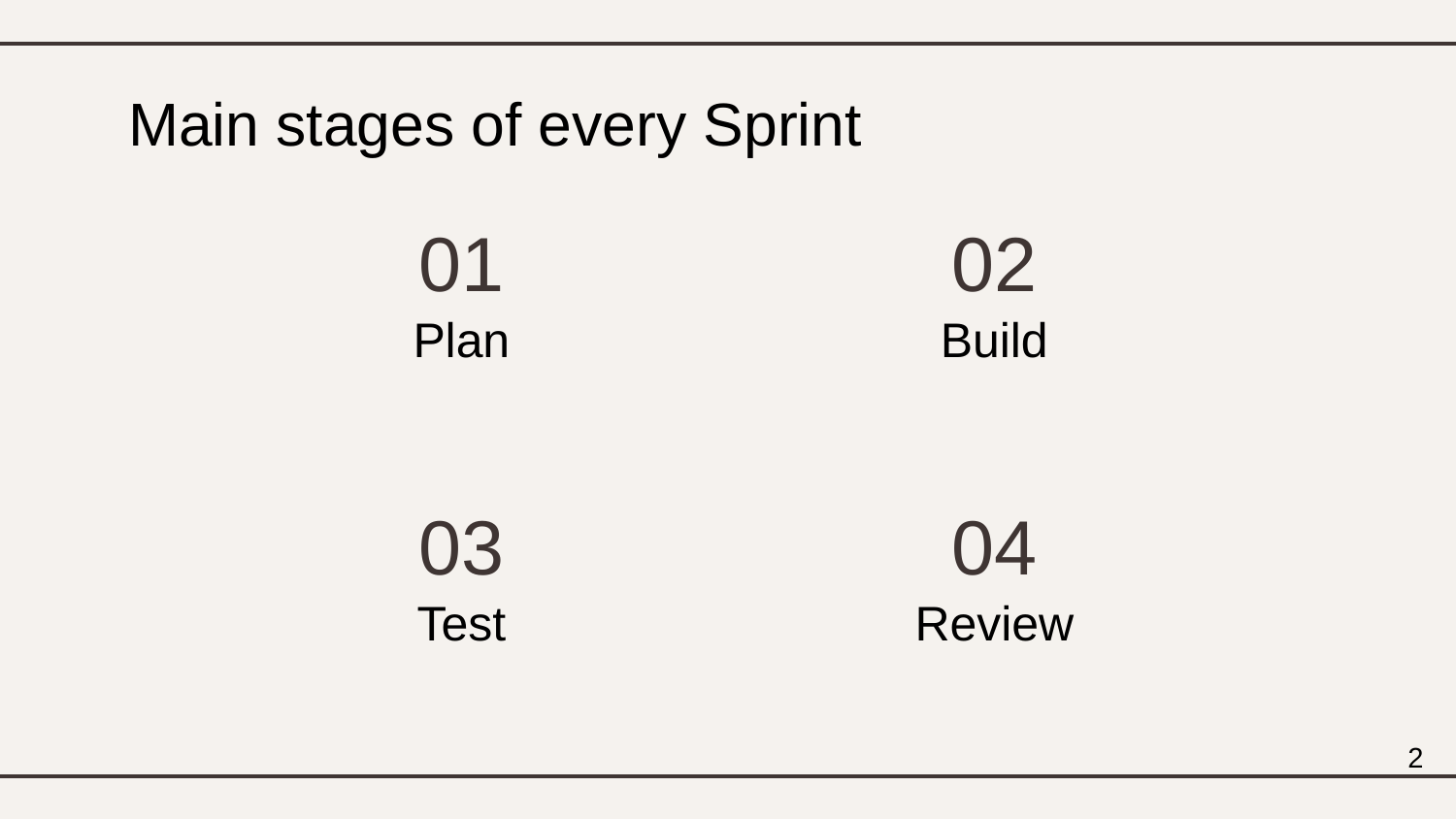

# Main stages of every Sprint
01
02
Plan
Build
03
04
Test
Review
2